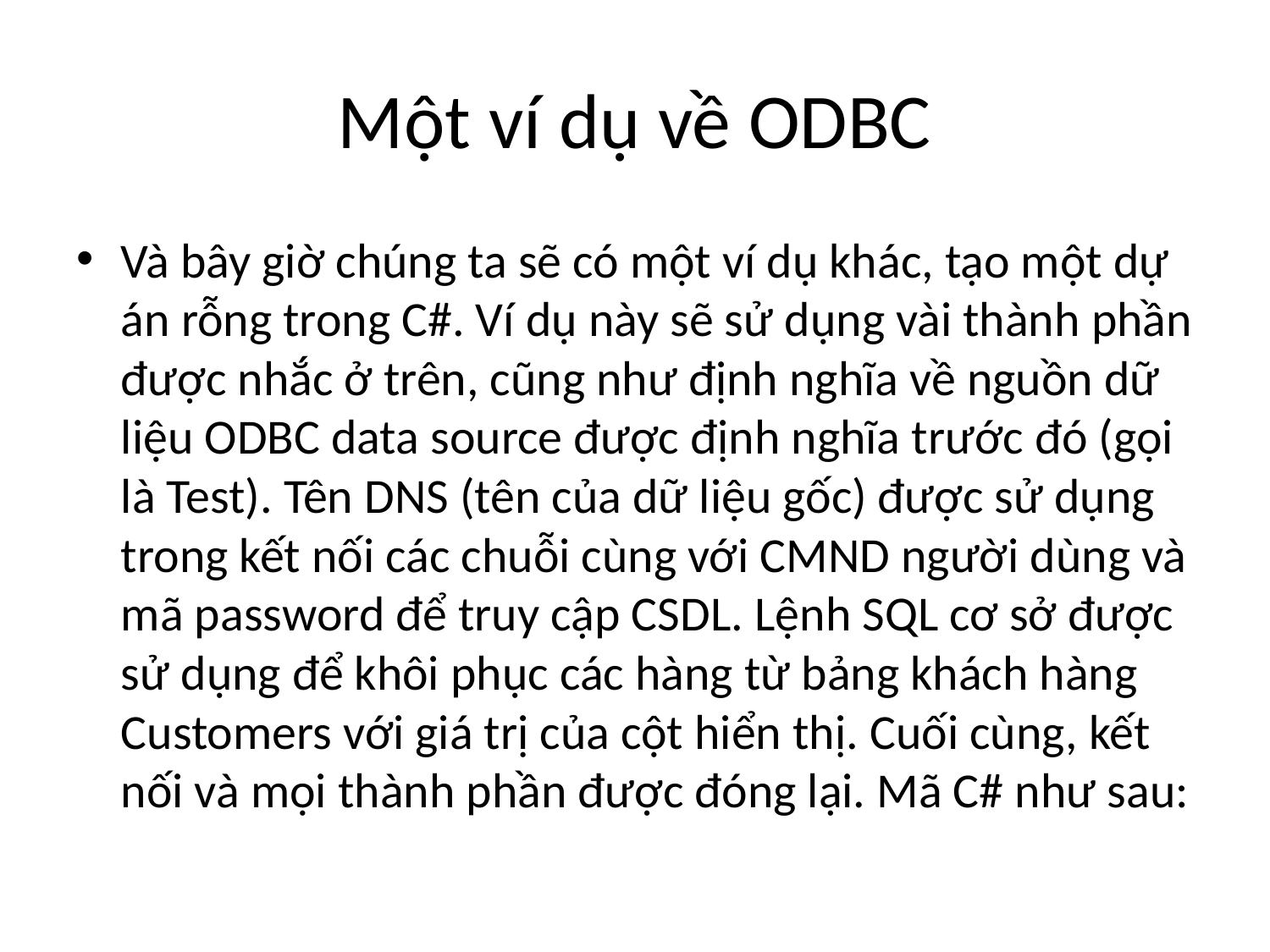

# Một ví dụ về ODBC
Và bây giờ chúng ta sẽ có một ví dụ khác, tạo một dự án rỗng trong C#. Ví dụ này sẽ sử dụng vài thành phần được nhắc ở trên, cũng như định nghĩa về nguồn dữ liệu ODBC data source được định nghĩa trước đó (gọi là Test). Tên DNS (tên của dữ liệu gốc) được sử dụng trong kết nối các chuỗi cùng với CMND người dùng và mã password để truy cập CSDL. Lệnh SQL cơ sở được sử dụng để khôi phục các hàng từ bảng khách hàng Customers với giá trị của cột hiển thị. Cuối cùng, kết nối và mọi thành phần được đóng lại. Mã C# như sau: